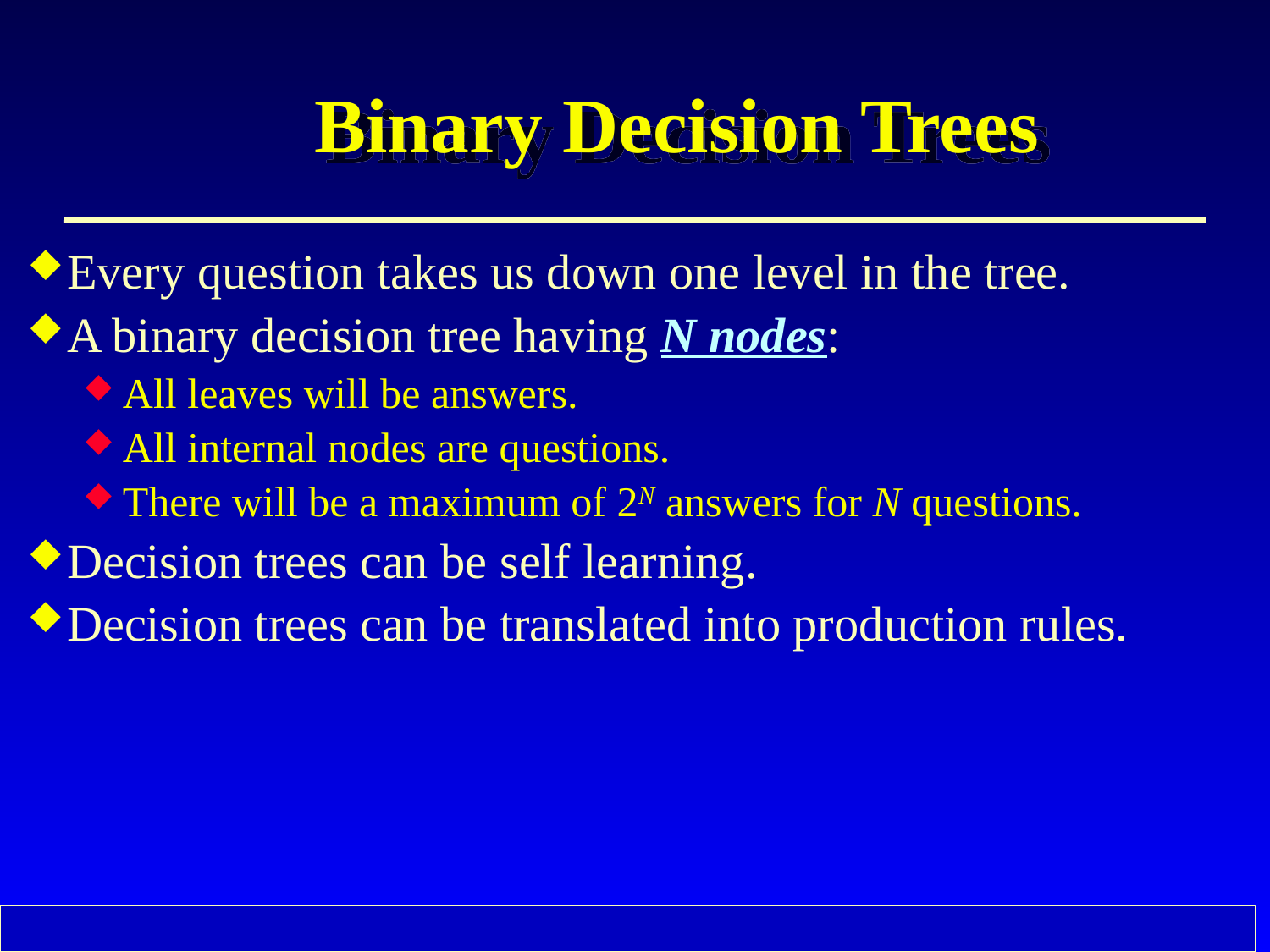

# Binary Decision Trees

Every question takes us down one level in the tree.
A binary decision tree having N nodes:
All leaves will be answers.
All internal nodes are questions.
There will be a maximum of 2N answers for N questions.
Decision trees can be self learning.
Decision trees can be translated into production rules.